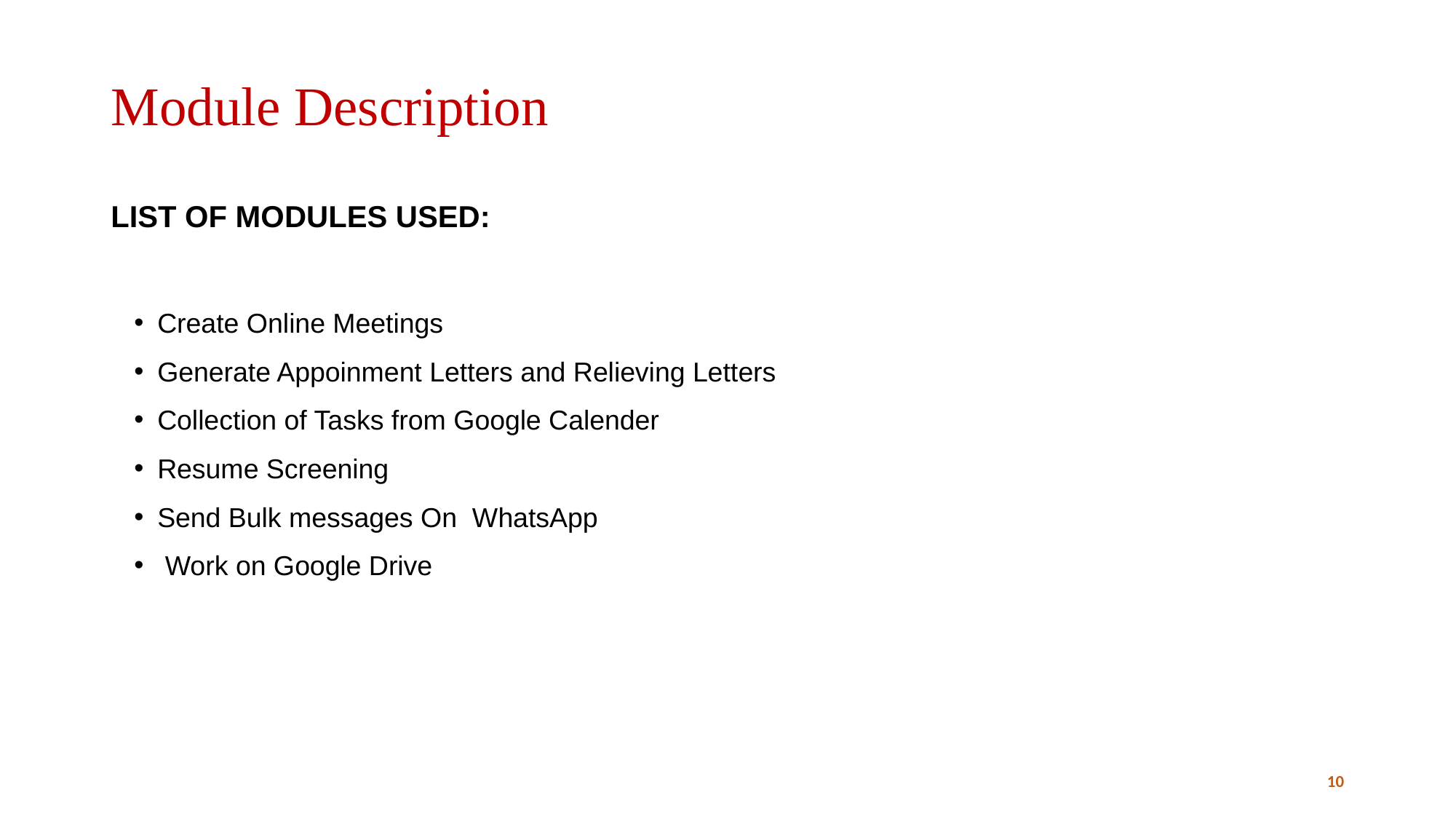

# Module Description
LIST OF MODULES USED:

Create Online Meetings
Generate Appoinment Letters and Relieving Letters
Collection of Tasks from Google Calender
Resume Screening
Send Bulk messages On  WhatsApp
 Work on Google Drive

10